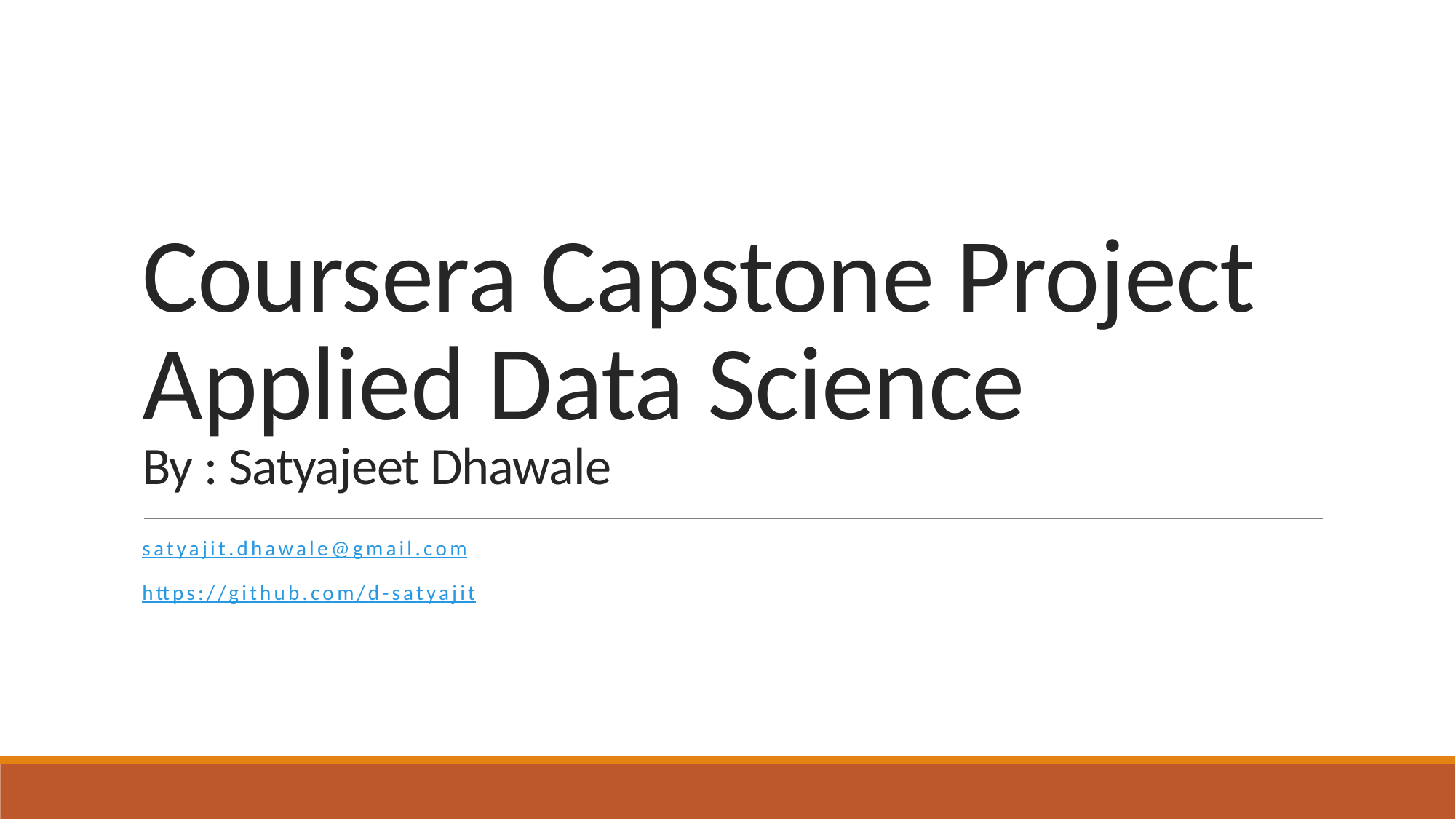

# Coursera Capstone Project Applied Data Science By : Satyajeet Dhawale
satyajit.dhawale@gmail.com
https://github.com/d-satyajit